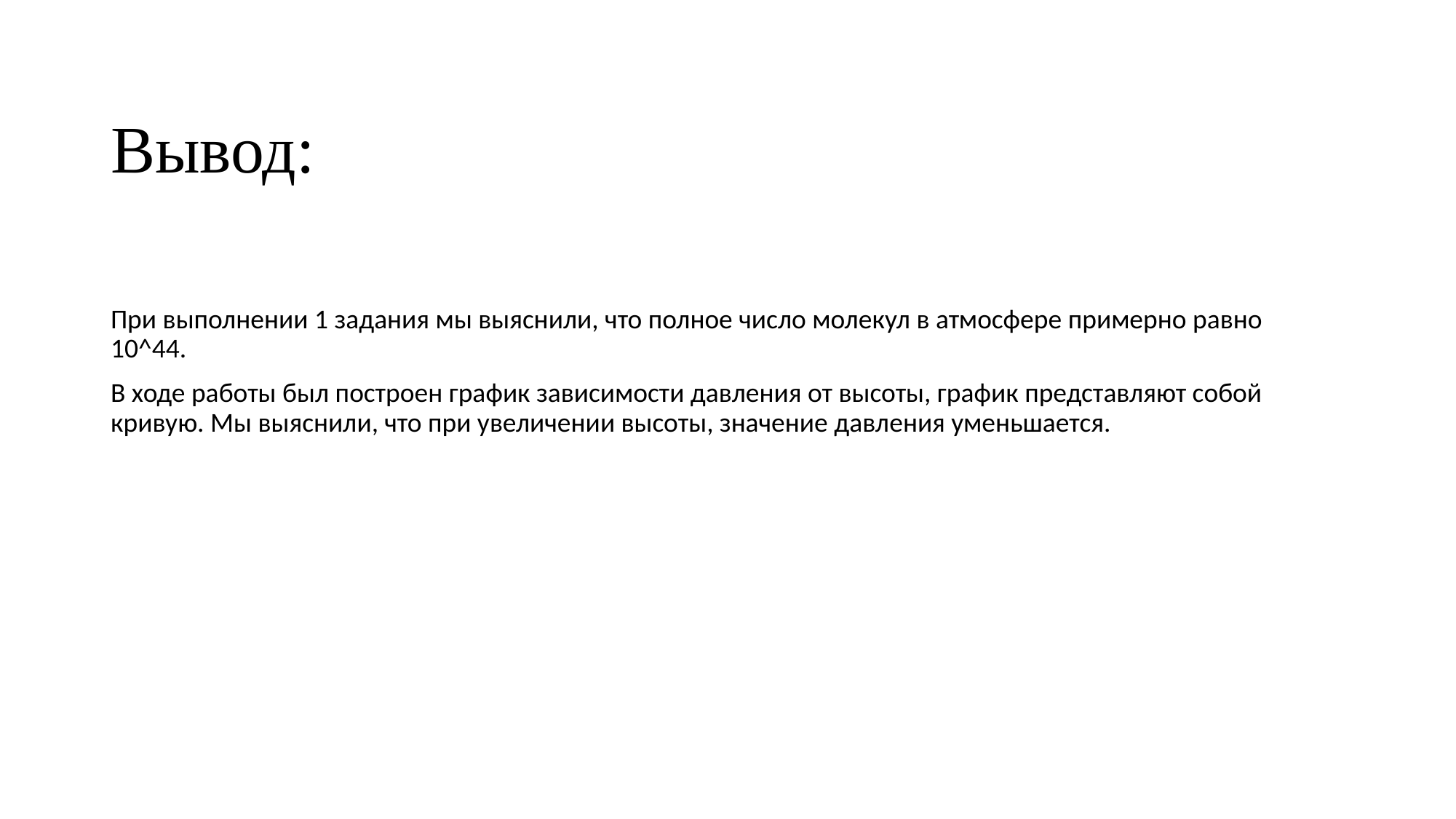

Вывод:
При выполнении 1 задания мы выяснили, что полное число молекул в атмосфере примерно равно 10^44.
В ходе работы был построен график зависимости давления от высоты, график представляют собой кривую. Мы выяснили, что при увеличении высоты, значение давления уменьшается.